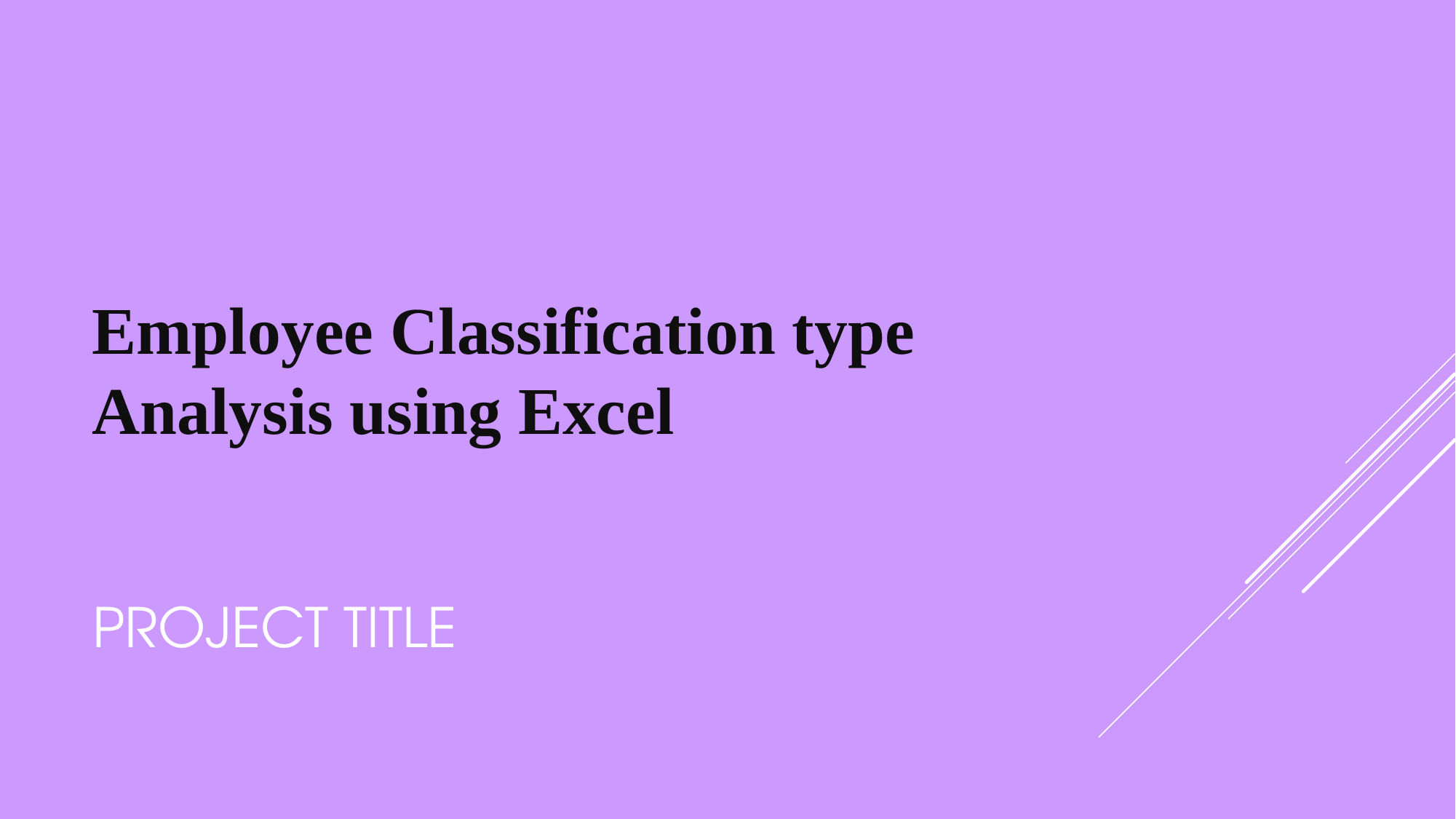

Employee Classification type Analysis using Excel
# PROJECT TITLE